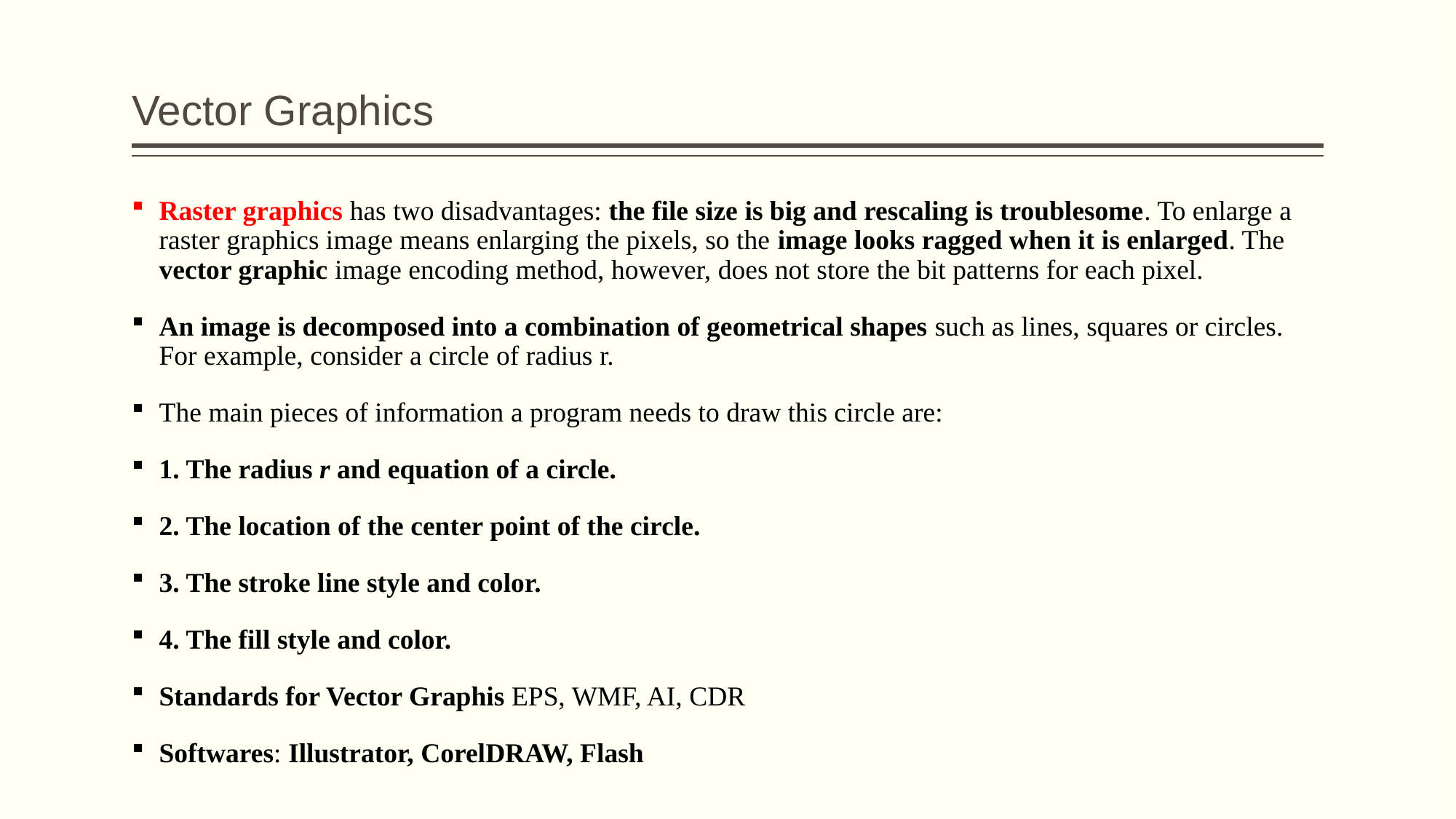

# Vector Graphics
Raster graphics has two disadvantages: the file size is big and rescaling is troublesome. To enlarge a raster graphics image means enlarging the pixels, so the image looks ragged when it is enlarged. The vector graphic image encoding method, however, does not store the bit patterns for each pixel.
An image is decomposed into a combination of geometrical shapes such as lines, squares or circles. For example, consider a circle of radius r.
The main pieces of information a program needs to draw this circle are:
1. The radius r and equation of a circle.
2. The location of the center point of the circle.
3. The stroke line style and color.
4. The fill style and color.
Standards for Vector Graphis EPS, WMF, AI, CDR
Softwares: Illustrator, CorelDRAW, Flash